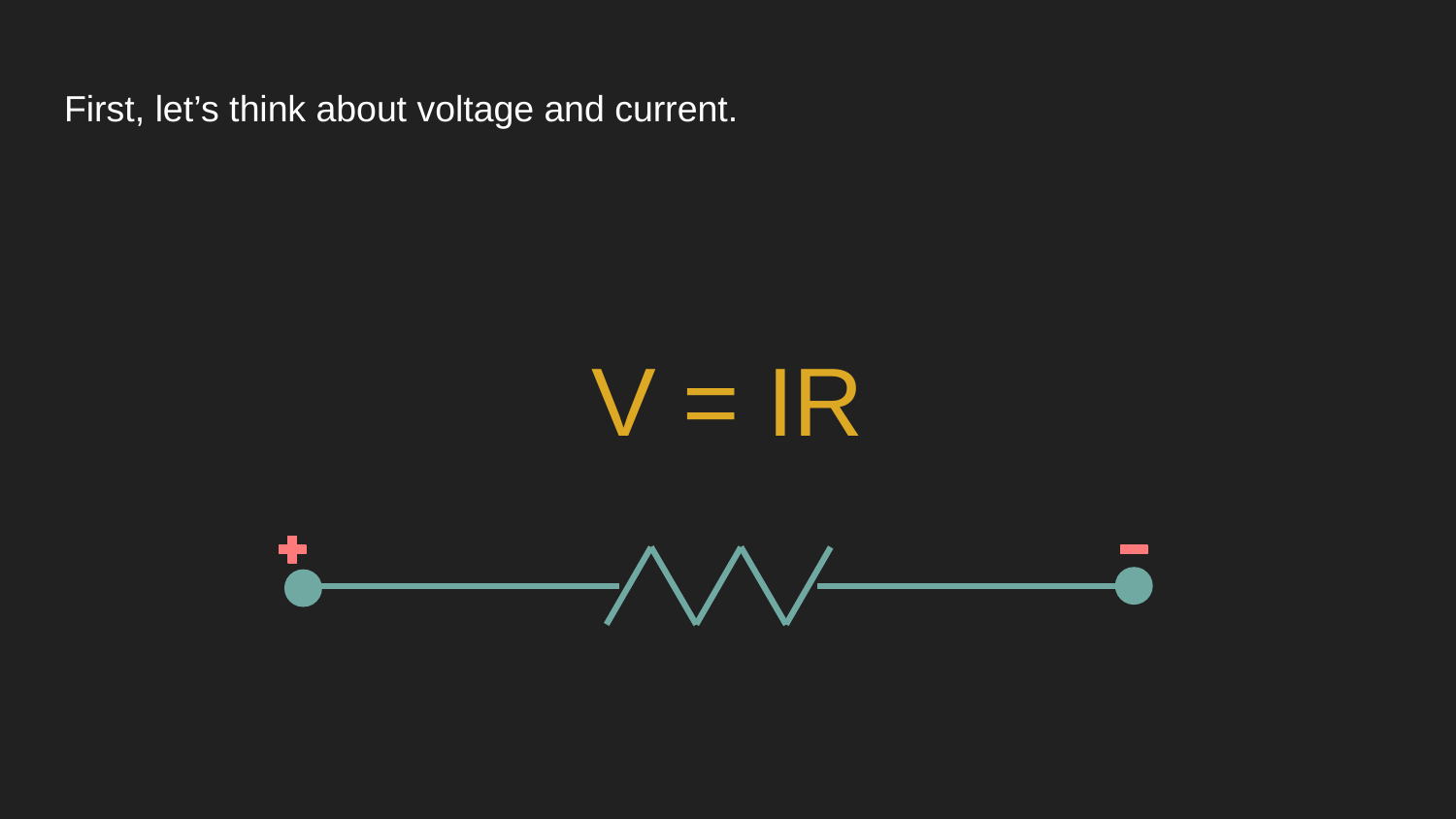

# First, let’s think about voltage and current.

V = IR